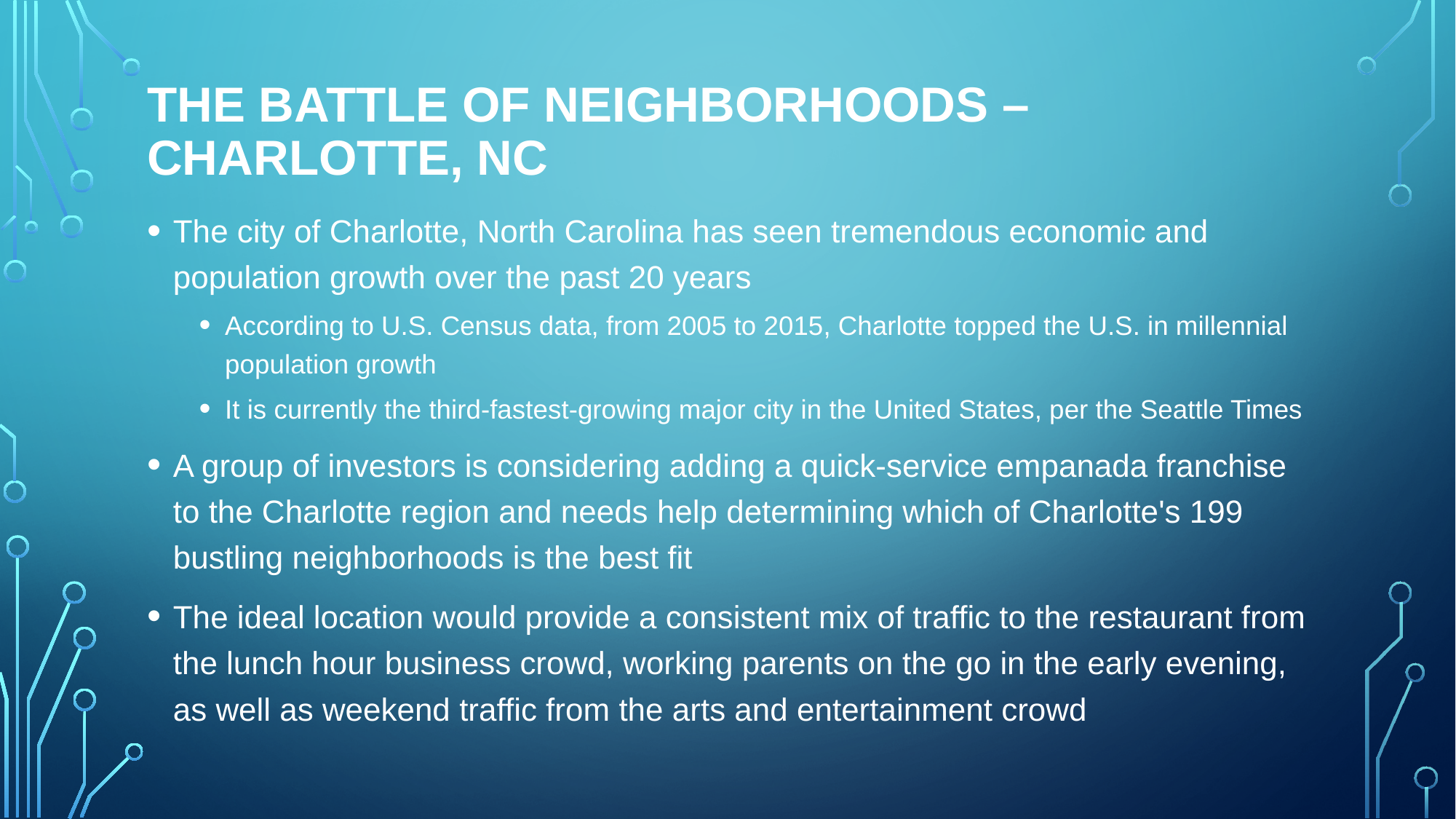

# The Battle of Neighborhoods – Charlotte, NC
The city of Charlotte, North Carolina has seen tremendous economic and population growth over the past 20 years
According to U.S. Census data, from 2005 to 2015, Charlotte topped the U.S. in millennial population growth
It is currently the third-fastest-growing major city in the United States, per the Seattle Times
A group of investors is considering adding a quick-service empanada franchise to the Charlotte region and needs help determining which of Charlotte's 199 bustling neighborhoods is the best fit
The ideal location would provide a consistent mix of traffic to the restaurant from the lunch hour business crowd, working parents on the go in the early evening, as well as weekend traffic from the arts and entertainment crowd